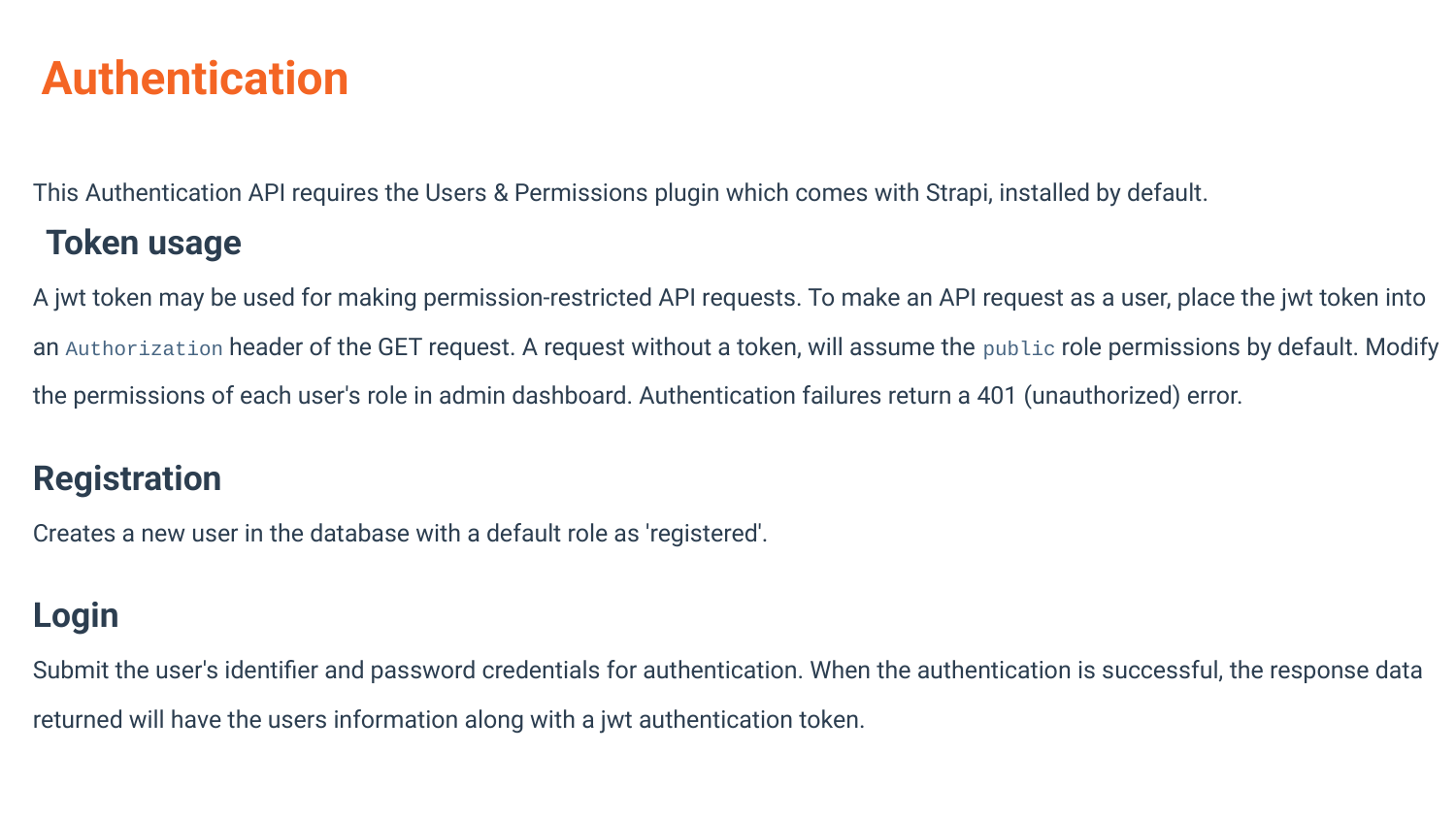

Authentication

This Authentication API requires the Users & Permissions plugin which comes with Strapi, installed by default.
  Token usage
A jwt token may be used for making permission-restricted API requests. To make an API request as a user, place the jwt token into an Authorization header of the GET request. A request without a token, will assume the public role permissions by default. Modify the permissions of each user's role in admin dashboard. Authentication failures return a 401 (unauthorized) error.
Registration
Creates a new user in the database with a default role as 'registered'.
Login
Submit the user's identifier and password credentials for authentication. When the authentication is successful, the response data returned will have the users information along with a jwt authentication token.